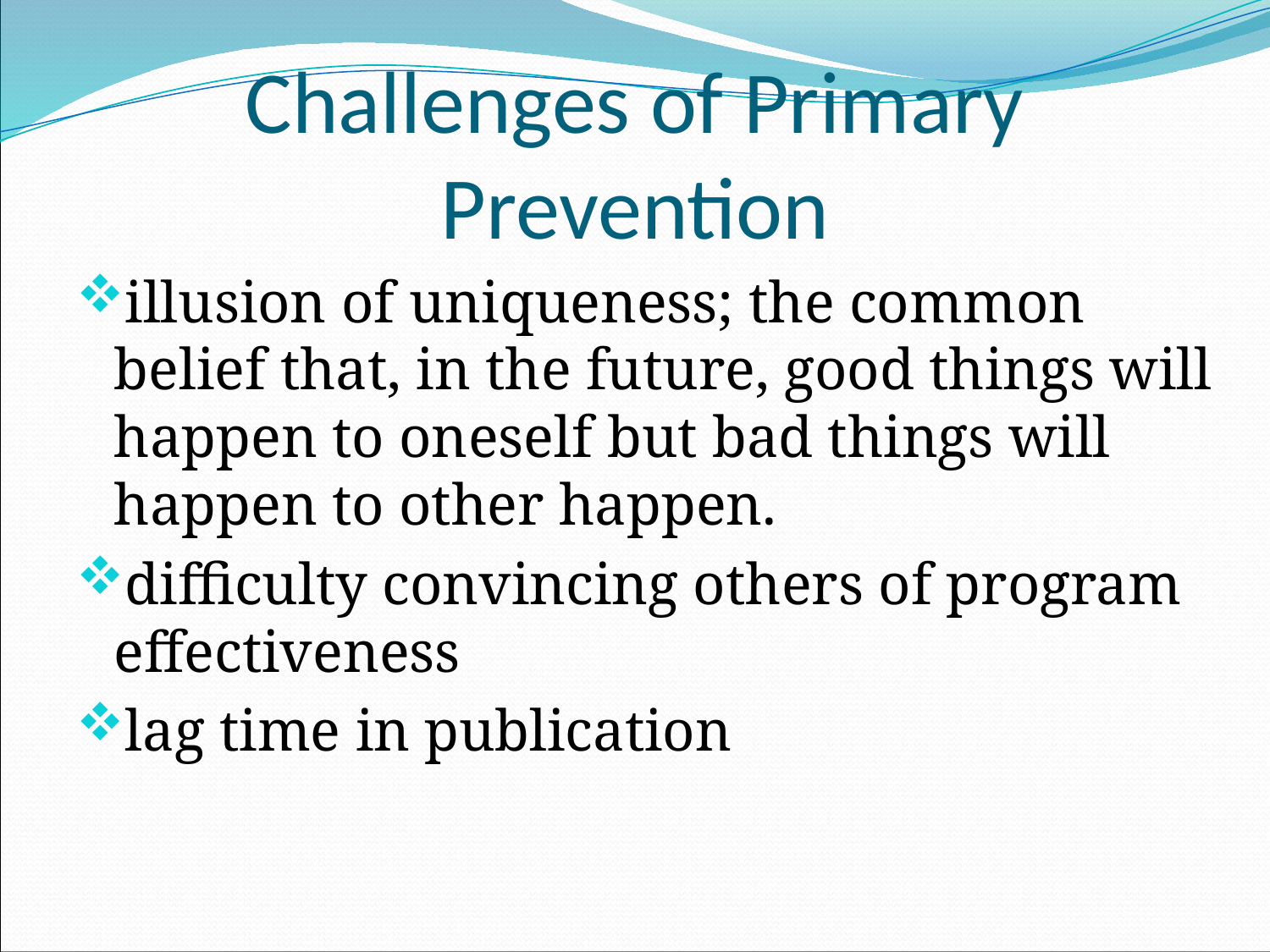

# Challenges of Primary Prevention
illusion of uniqueness; the common belief that, in the future, good things will happen to oneself but bad things will happen to other happen.
difficulty convincing others of program effectiveness
lag time in publication